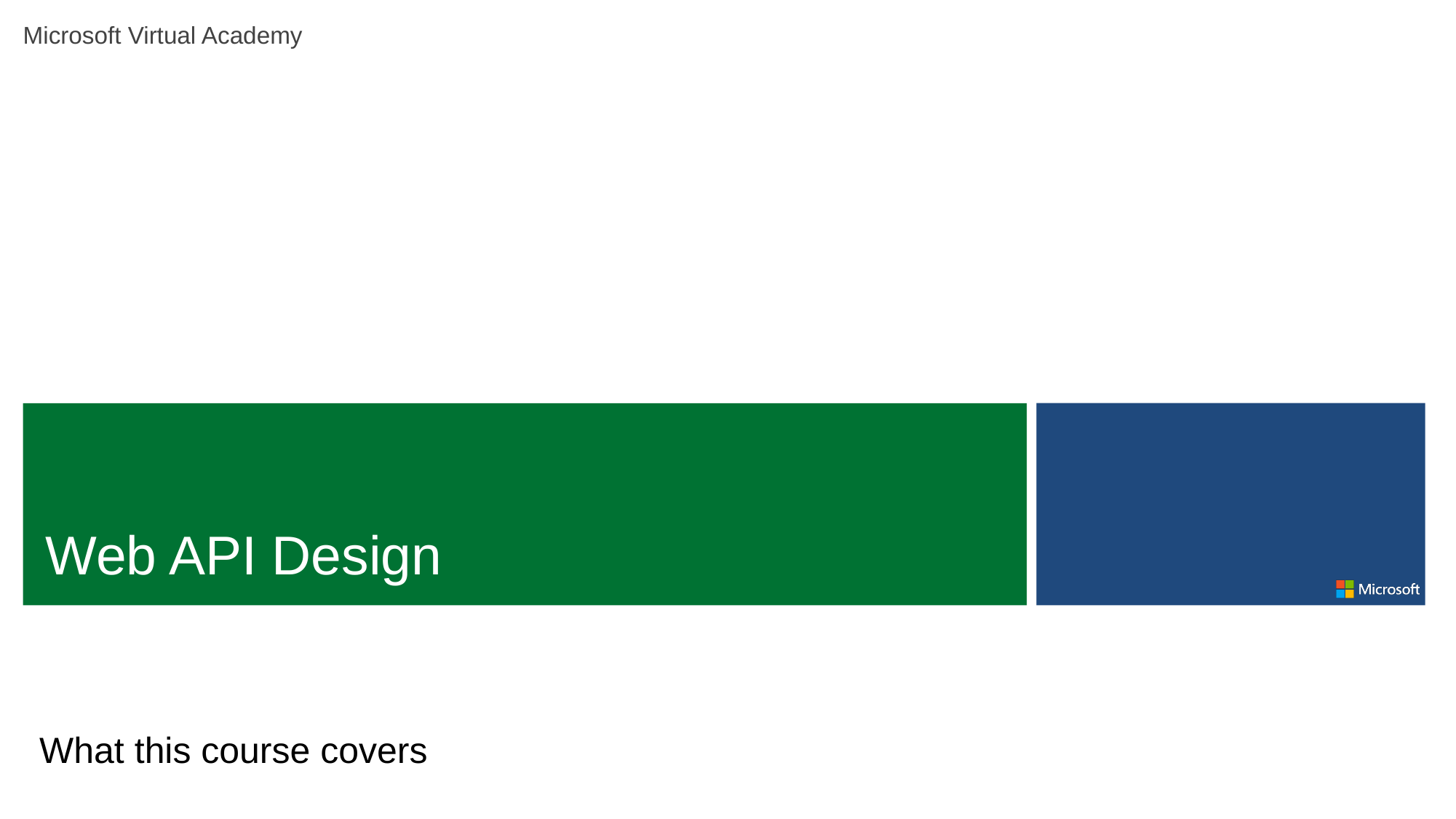

Web API Design
What this course covers